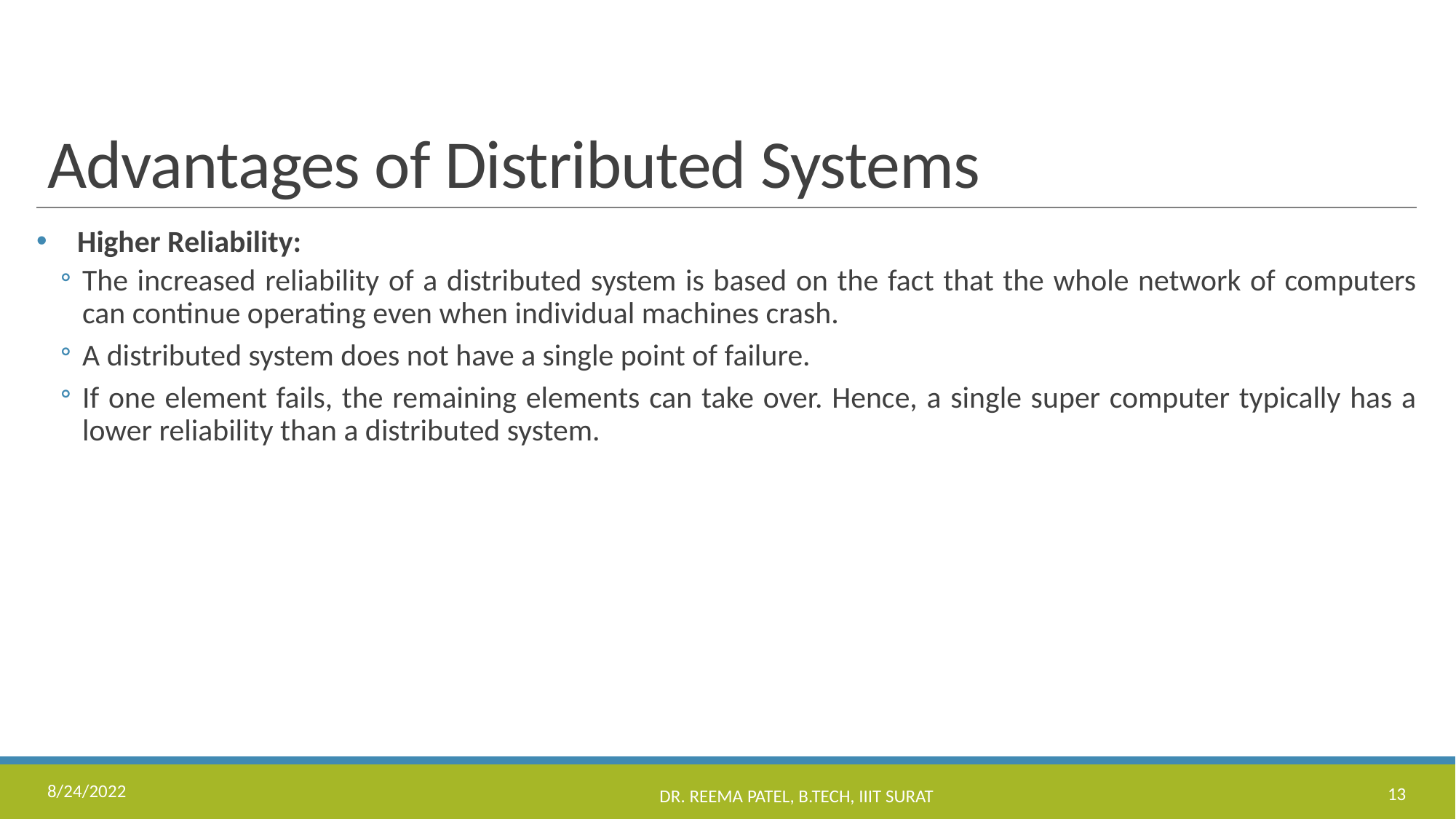

# Advantages of Distributed Systems
Higher Reliability:
The increased reliability of a distributed system is based on the fact that the whole network of computers can continue operating even when individual machines crash.
A distributed system does not have a single point of failure.
If one element fails, the remaining elements can take over. Hence, a single super computer typically has a lower reliability than a distributed system.
8/24/2022
Dr. Reema Patel, B.Tech, IIIT Surat
13